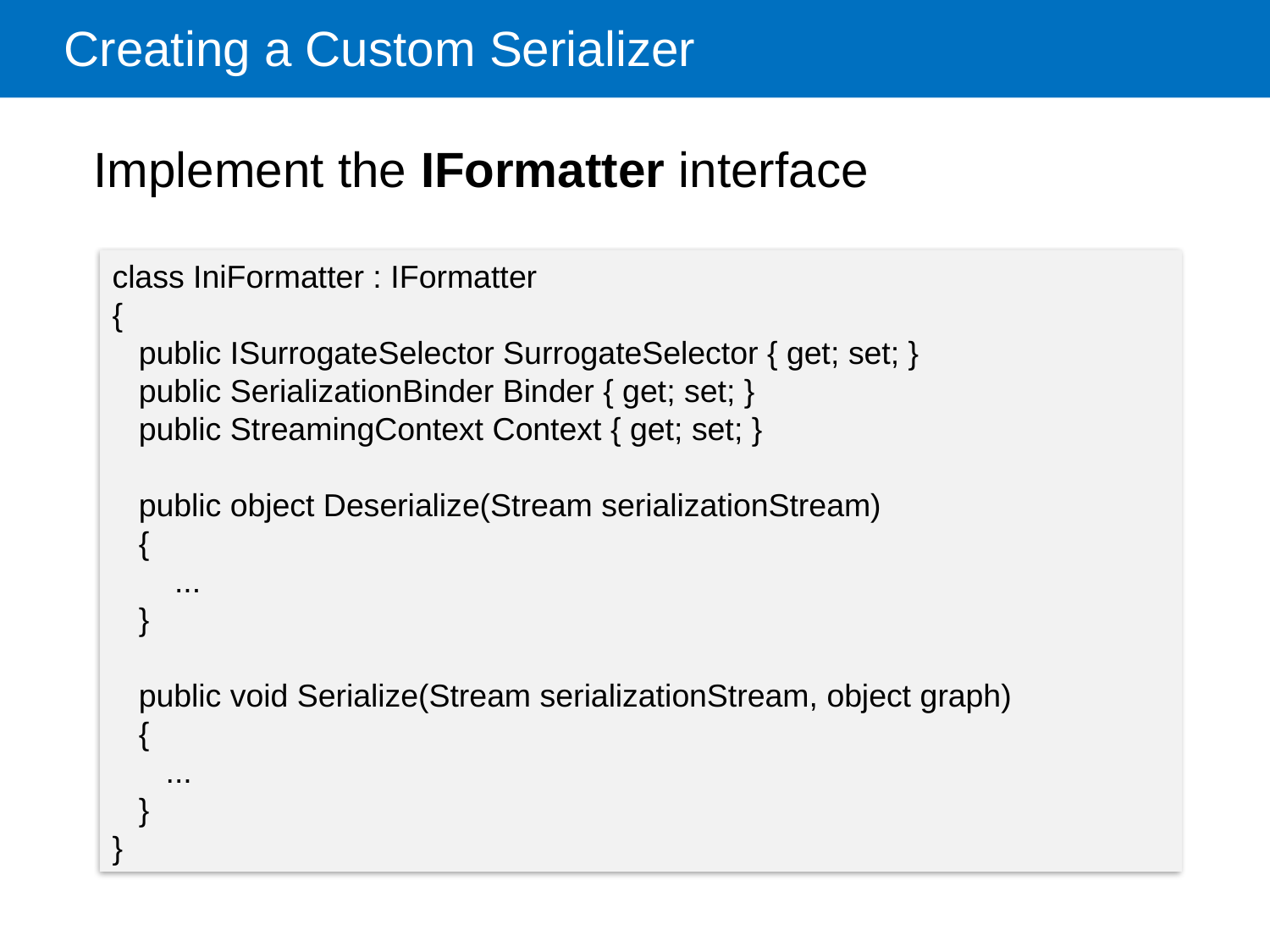

# Creating a Custom Serializer
Implement the IFormatter interface
class IniFormatter : IFormatter
{
   public ISurrogateSelector SurrogateSelector { get; set; }
   public SerializationBinder Binder { get; set; }
   public StreamingContext Context { get; set; }

   public object Deserialize(Stream serializationStream)
   {
       ...
   }

   public void Serialize(Stream serializationStream, object graph)
   {
      ...
   }
}